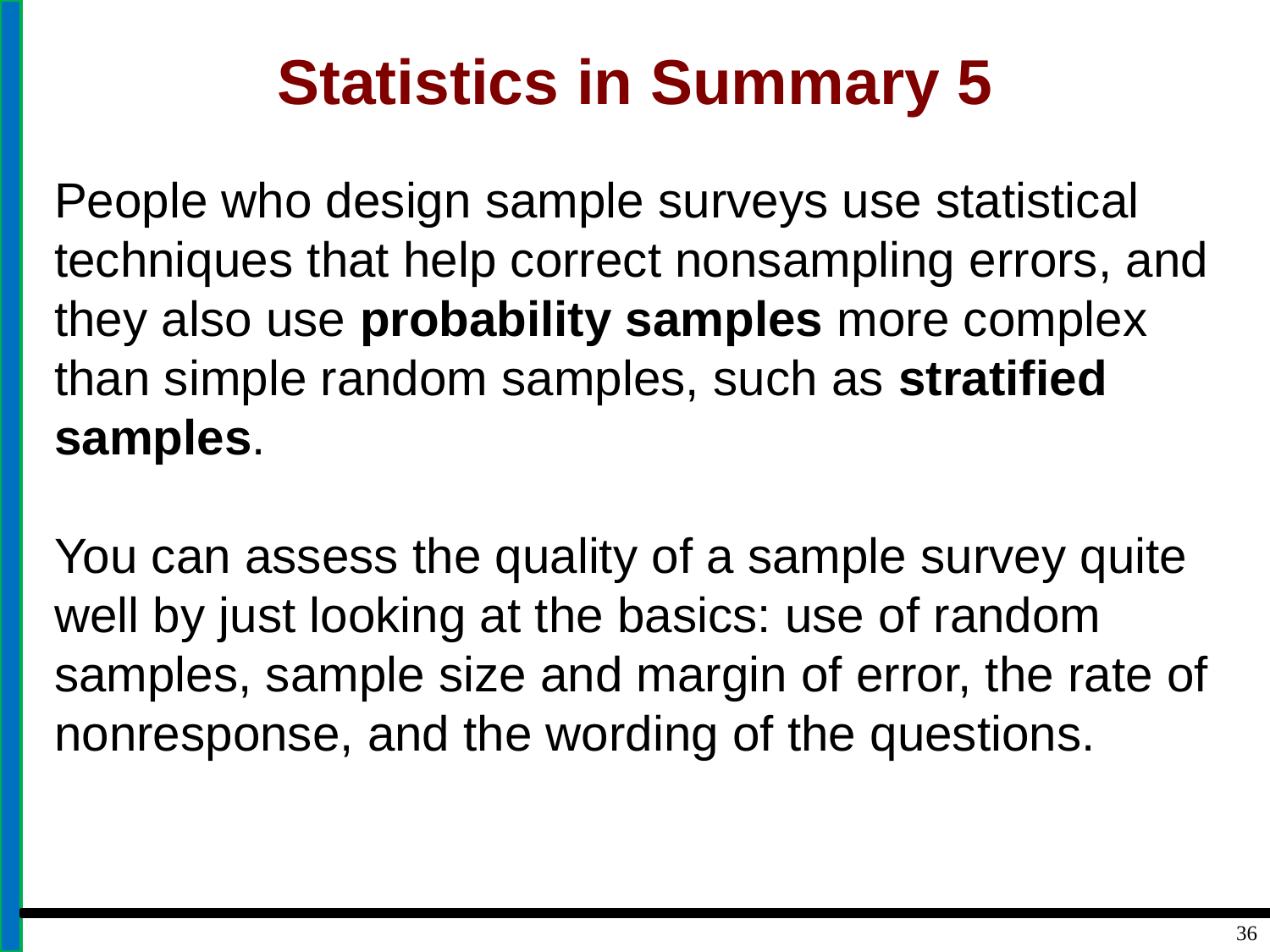

# Statistics in Summary 5
People who design sample surveys use statistical techniques that help correct nonsampling errors, and they also use probability samples more complex than simple random samples, such as stratified samples.

You can assess the quality of a sample survey quite well by just looking at the basics: use of random samples, sample size and margin of error, the rate of nonresponse, and the wording of the questions.